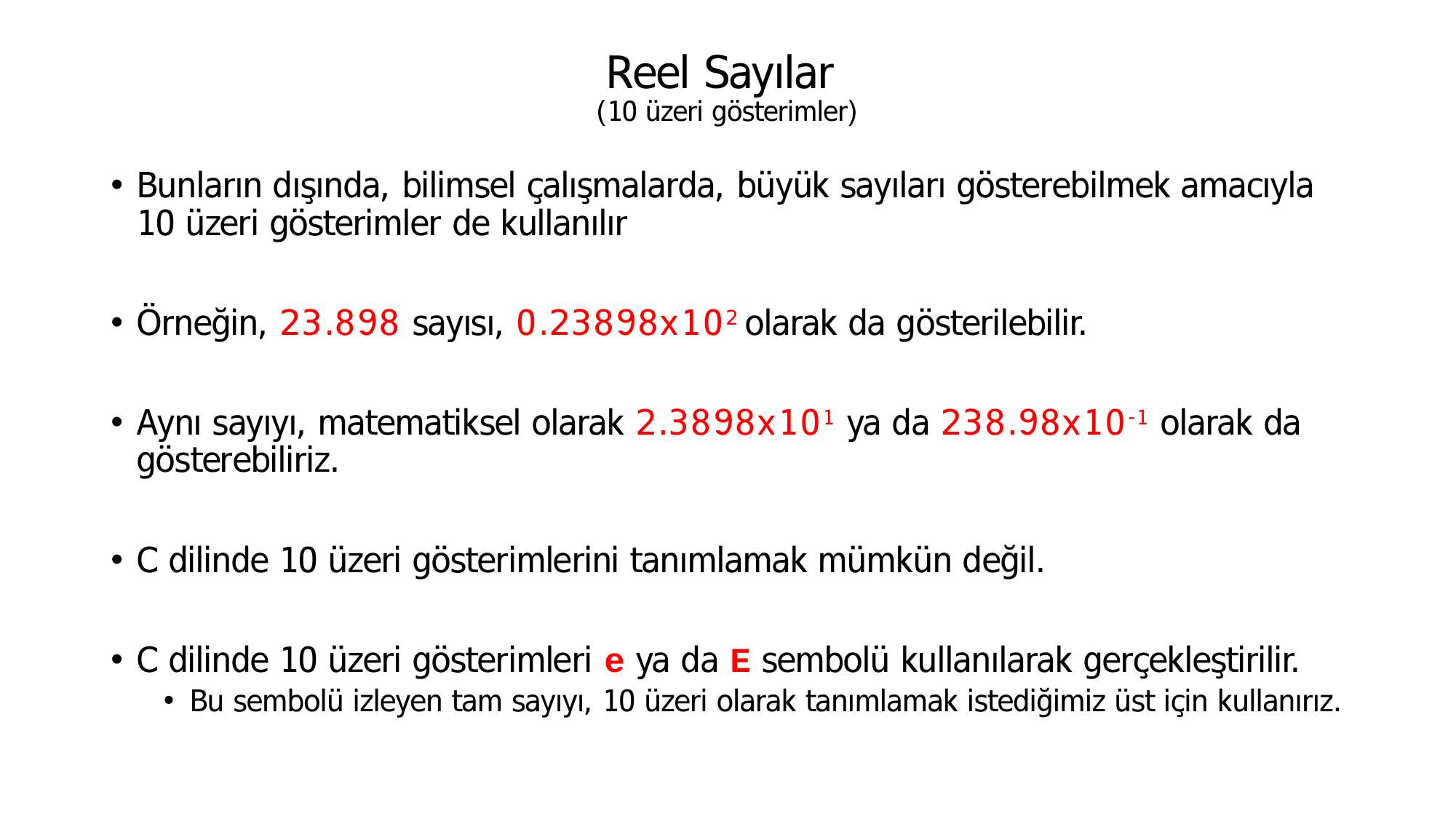

# Reel Sayılar (10 üzeri gösterimler)
Bunların dışında, bilimsel çalışmalarda, büyük sayıları gösterebilmek amacıyla 10 üzeri gösterimler de kullanılır

Örneğin, 23.898 sayısı, 0.23898x102 olarak da gösterilebilir.

Aynı sayıyı, matematiksel olarak 2.3898x101 ya da 238.98x10-1 olarak da gösterebiliriz.

C dilinde 10 üzeri gösterimlerini tanımlamak mümkün değil.

C dilinde 10 üzeri gösterimleri e ya da E sembolü kullanılarak gerçekleştirilir.
Bu sembolü izleyen tam sayıyı, 10 üzeri olarak tanımlamak istediğimiz üst için kullanırız.